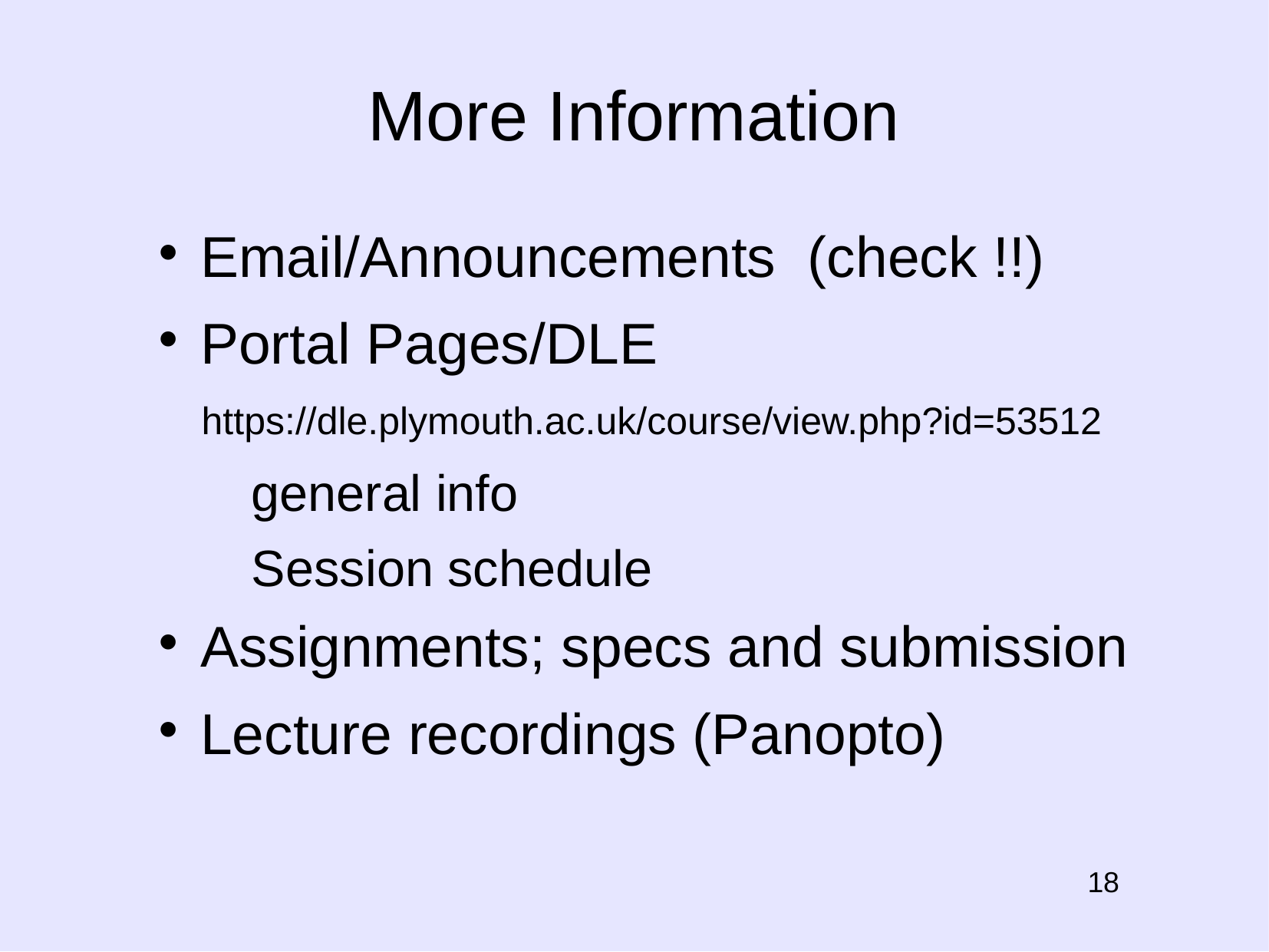

# More Information
Email/Announcements  (check !!)
Portal Pages/DLE
    https://dle.plymouth.ac.uk/course/view.php?id=53512
   general info
   Session schedule
Assignments; specs and submission
Lecture recordings (Panopto)

18